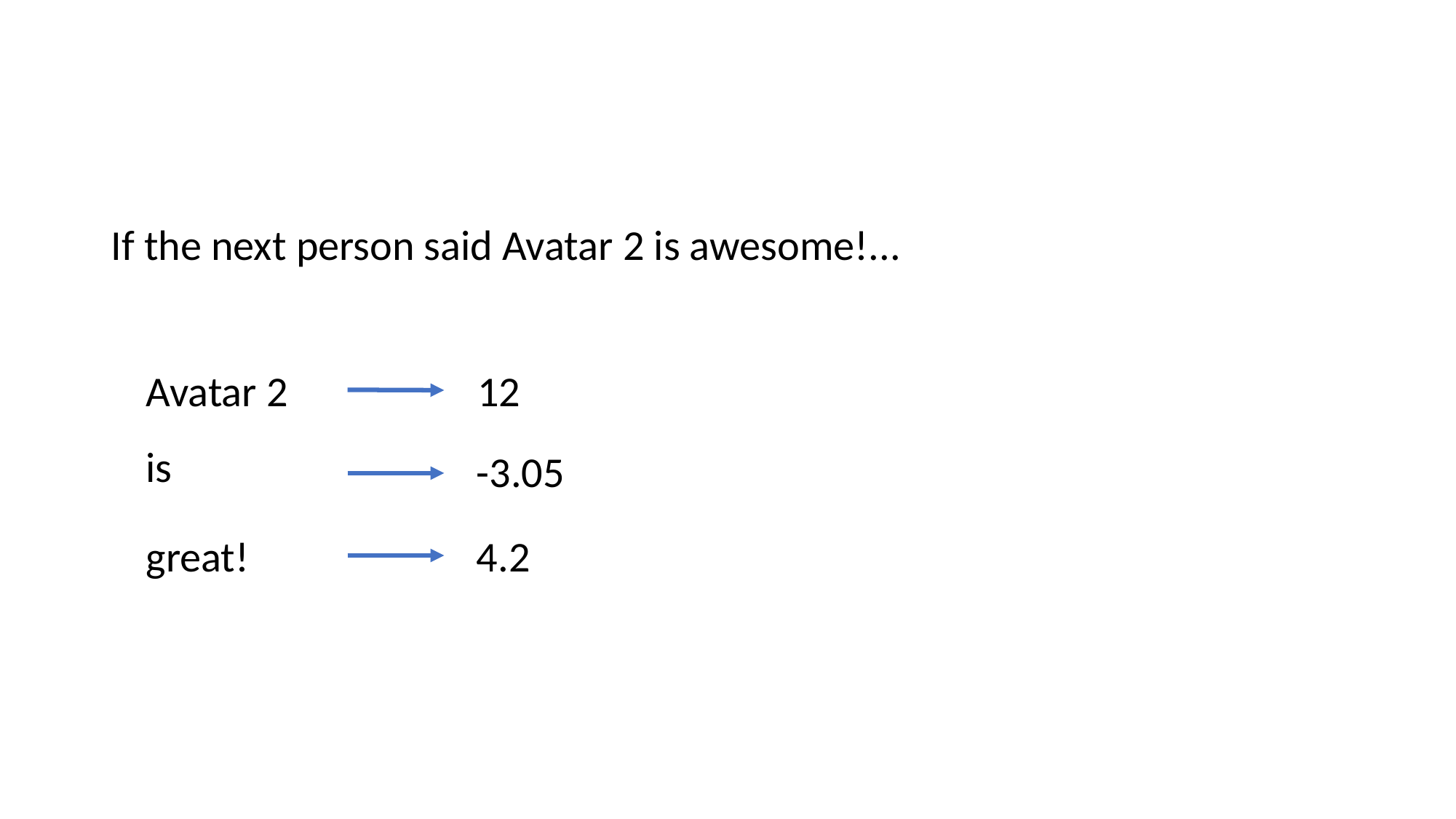

#
If the next person said Avatar 2 is awesome!...
Avatar 2
12
is
-3.05
great!
4.2